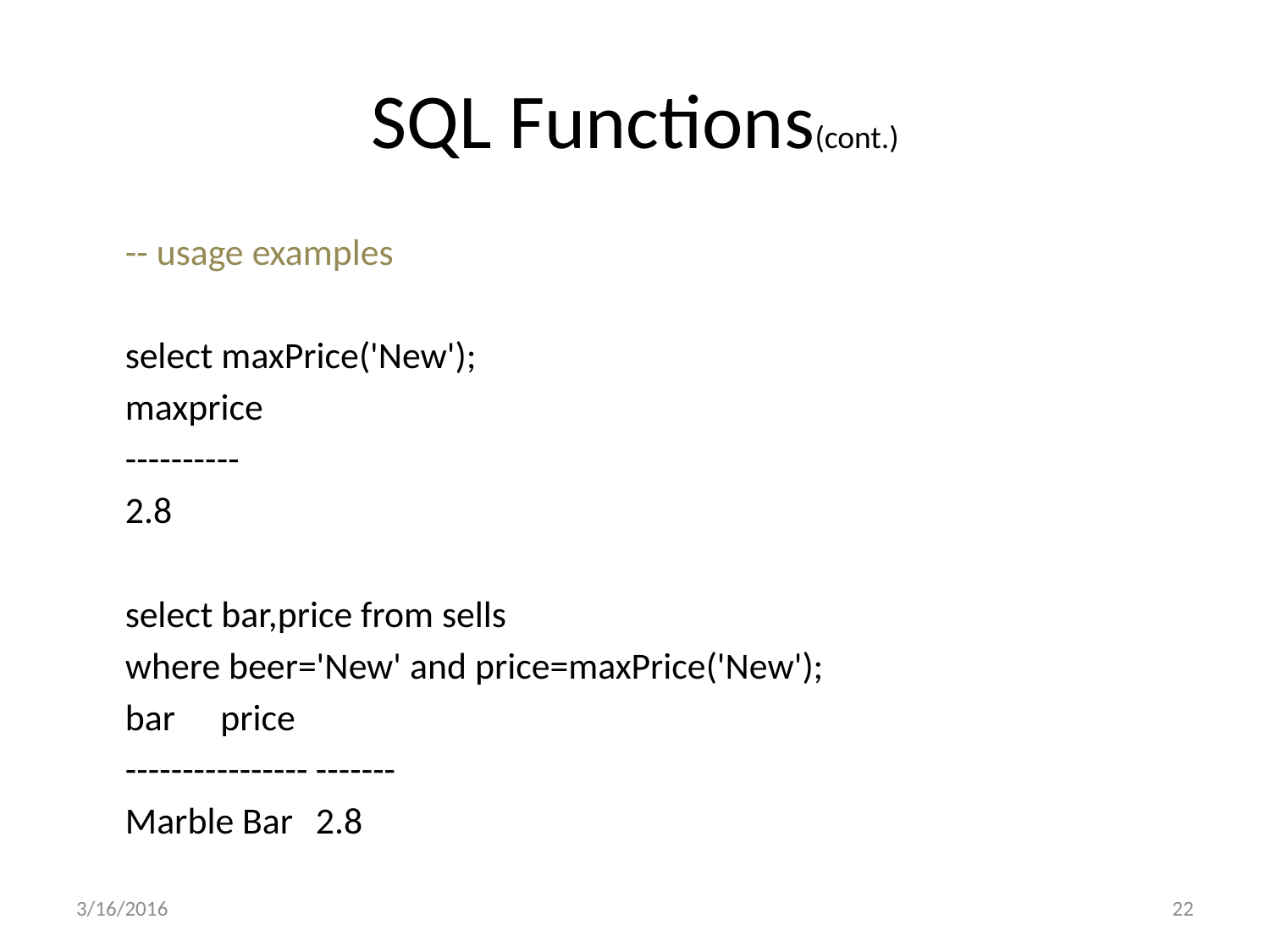

# SQL Functions(cont.)
-- usage examples

select maxPrice('New');
maxprice
----------
2.8

select bar,price from sells
where beer='New' and price=maxPrice('New');
bar  		price
----------------	-------
Marble Bar  	2.8
3/16/2016
22